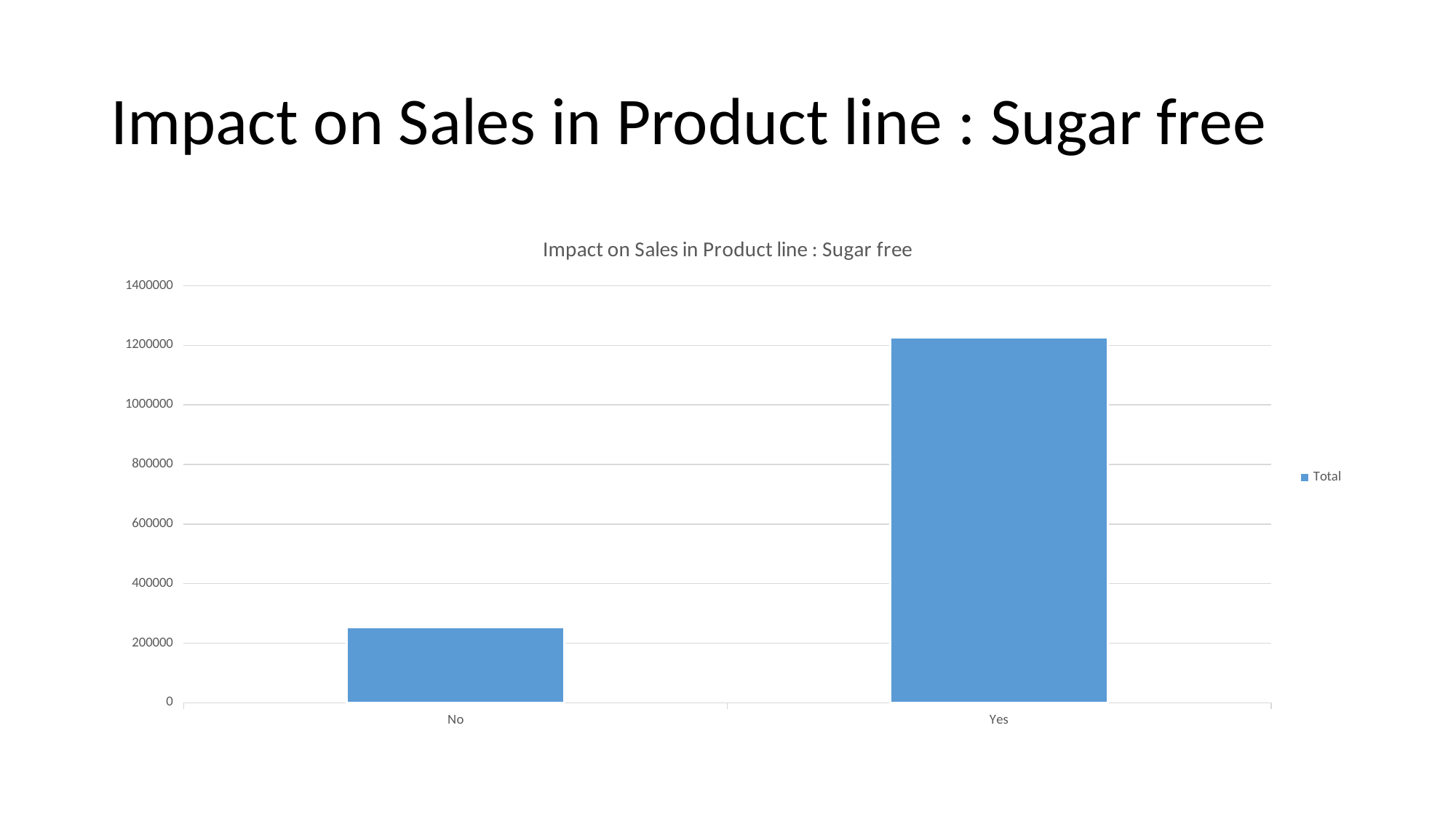

# Impact on Sales in Product line : Sugar free

### Chart: Impact on Sales in Product line : Sugar free

| Category | Total |
|---|---|
| No | 254184.0 |
| Yes | 1226664.0 |